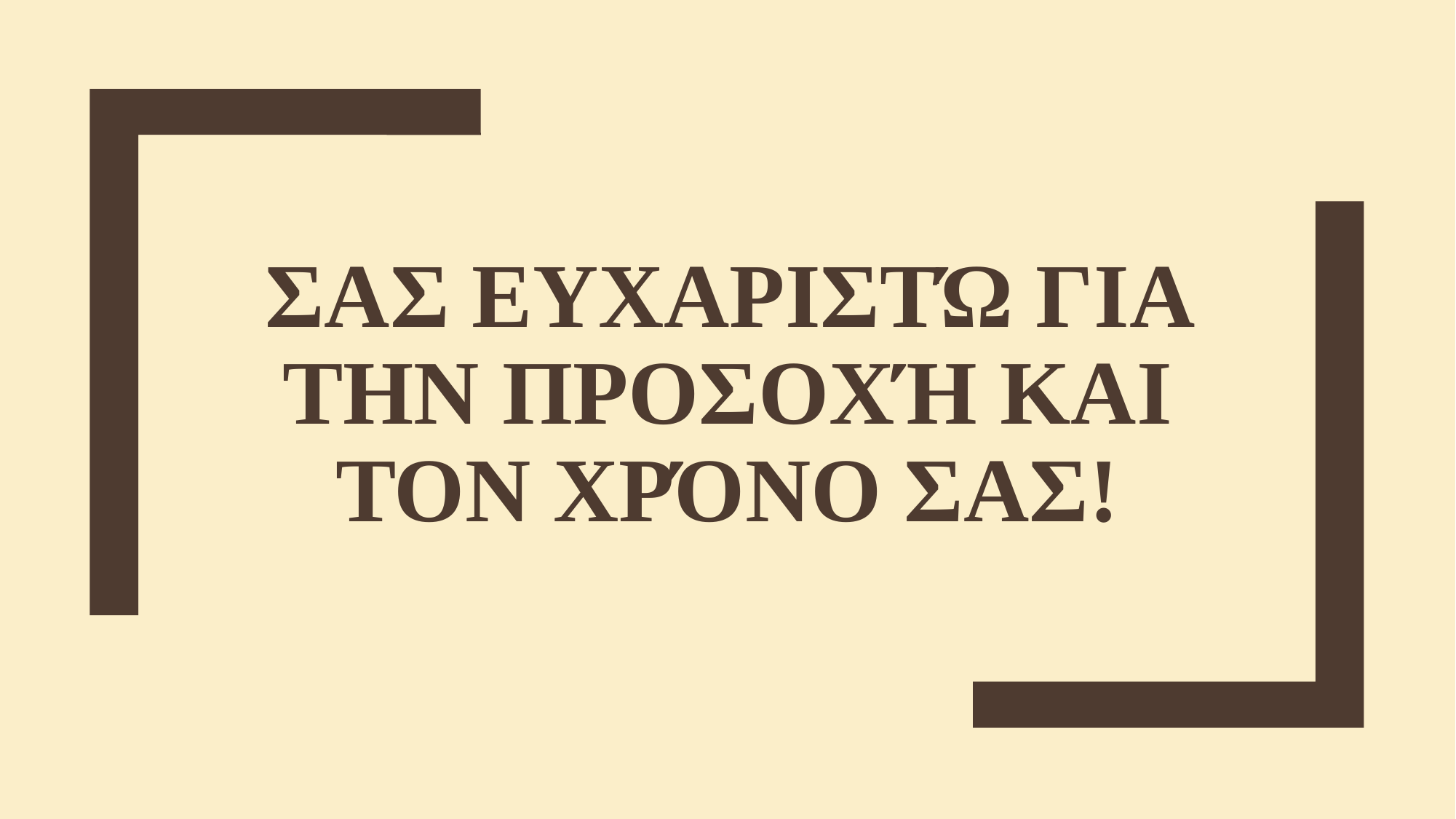

# Σας ευχαριστώ για την προσοχή και τον χρόνο σας!